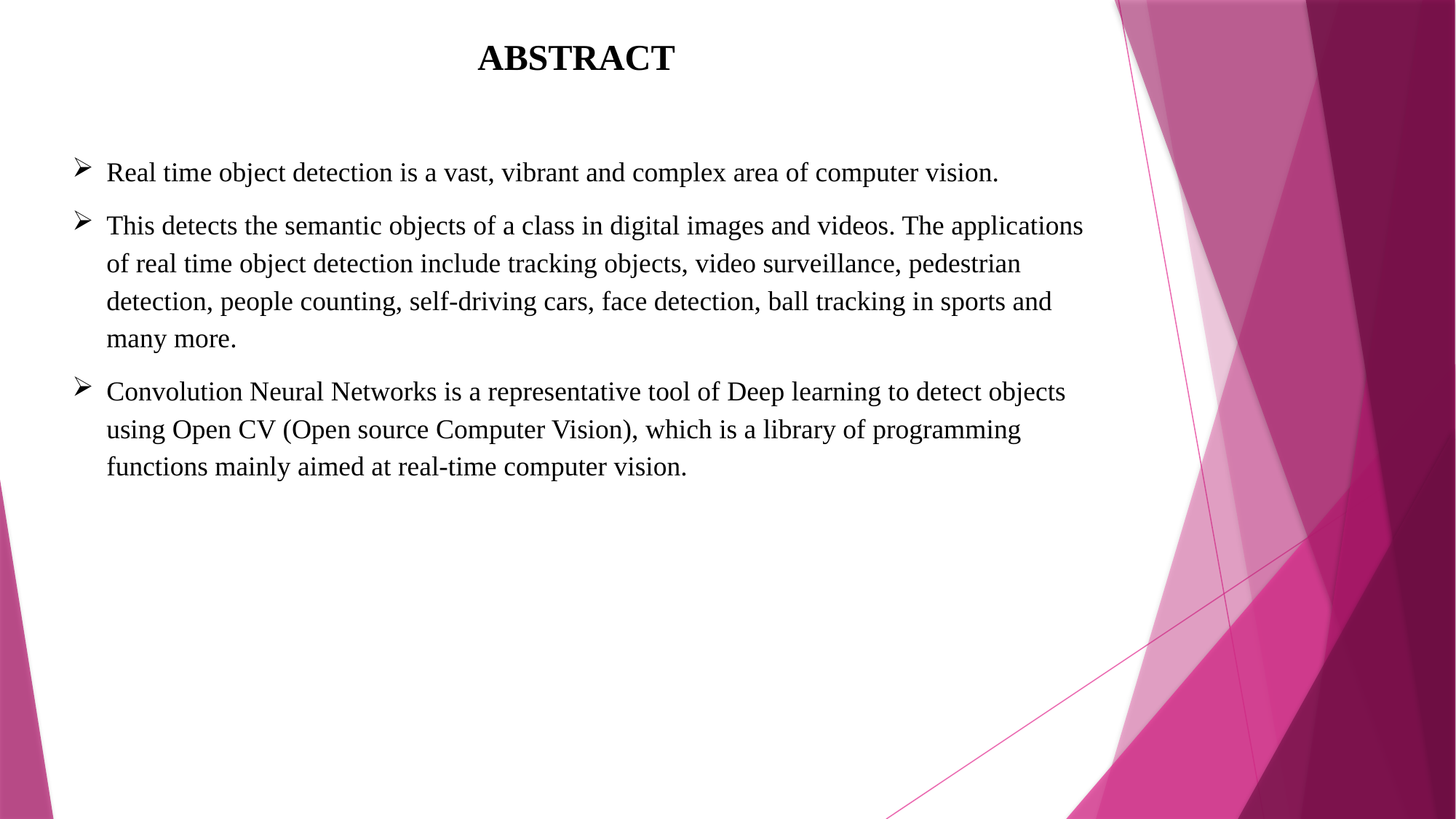

ABSTRACT

Real time object detection is a vast, vibrant and complex area of computer vision.
This detects the semantic objects of a class in digital images and videos. The applications of real time object detection include tracking objects, video surveillance, pedestrian detection, people counting, self-driving cars, face detection, ball tracking in sports and many more.
Convolution Neural Networks is a representative tool of Deep learning to detect objects using Open CV (Open source Computer Vision), which is a library of programming functions mainly aimed at real-time computer vision.